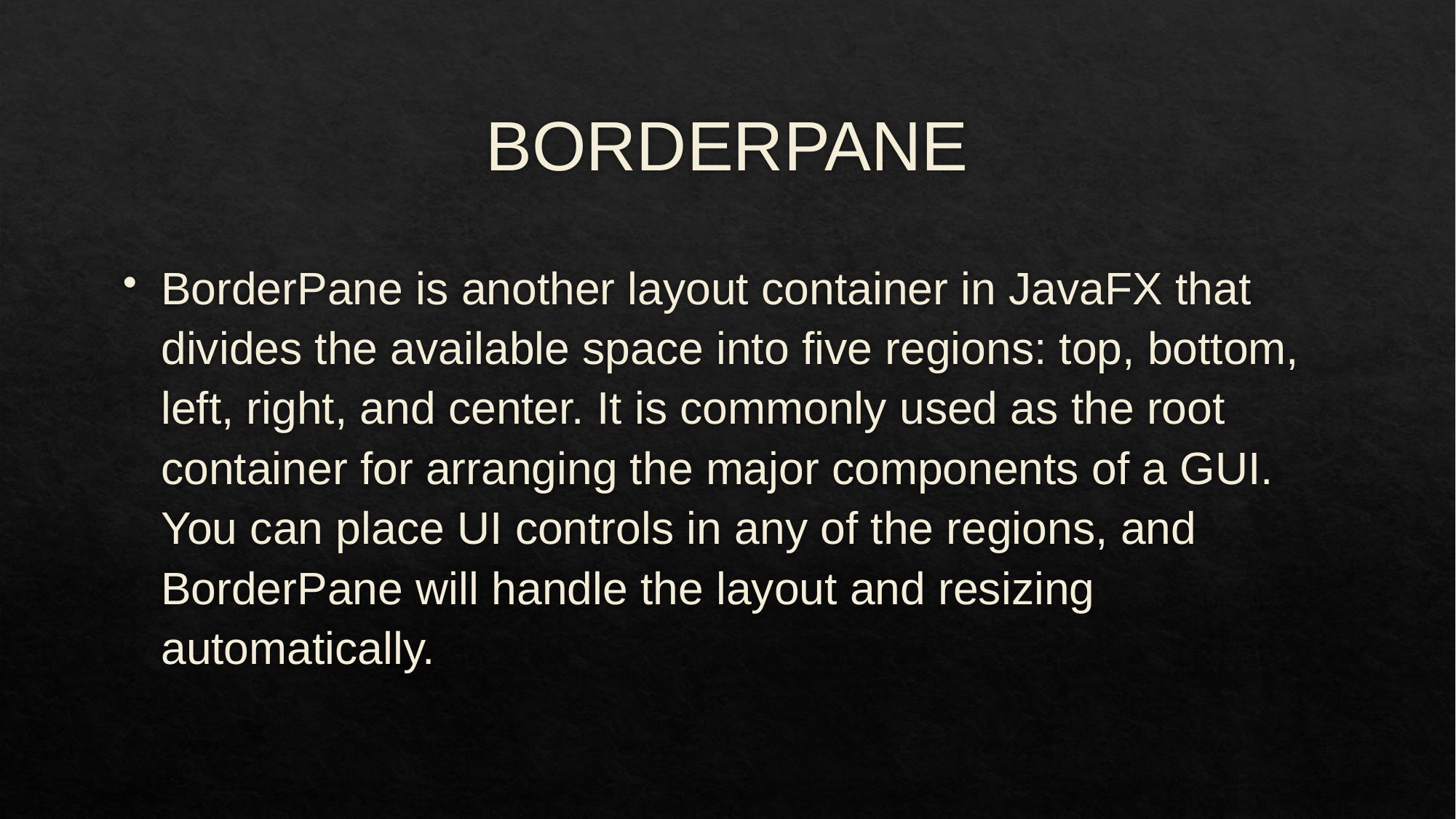

# BORDERPANE
BorderPane is another layout container in JavaFX that divides the available space into five regions: top, bottom, left, right, and center. It is commonly used as the root container for arranging the major components of a GUI. You can place UI controls in any of the regions, and BorderPane will handle the layout and resizing automatically.